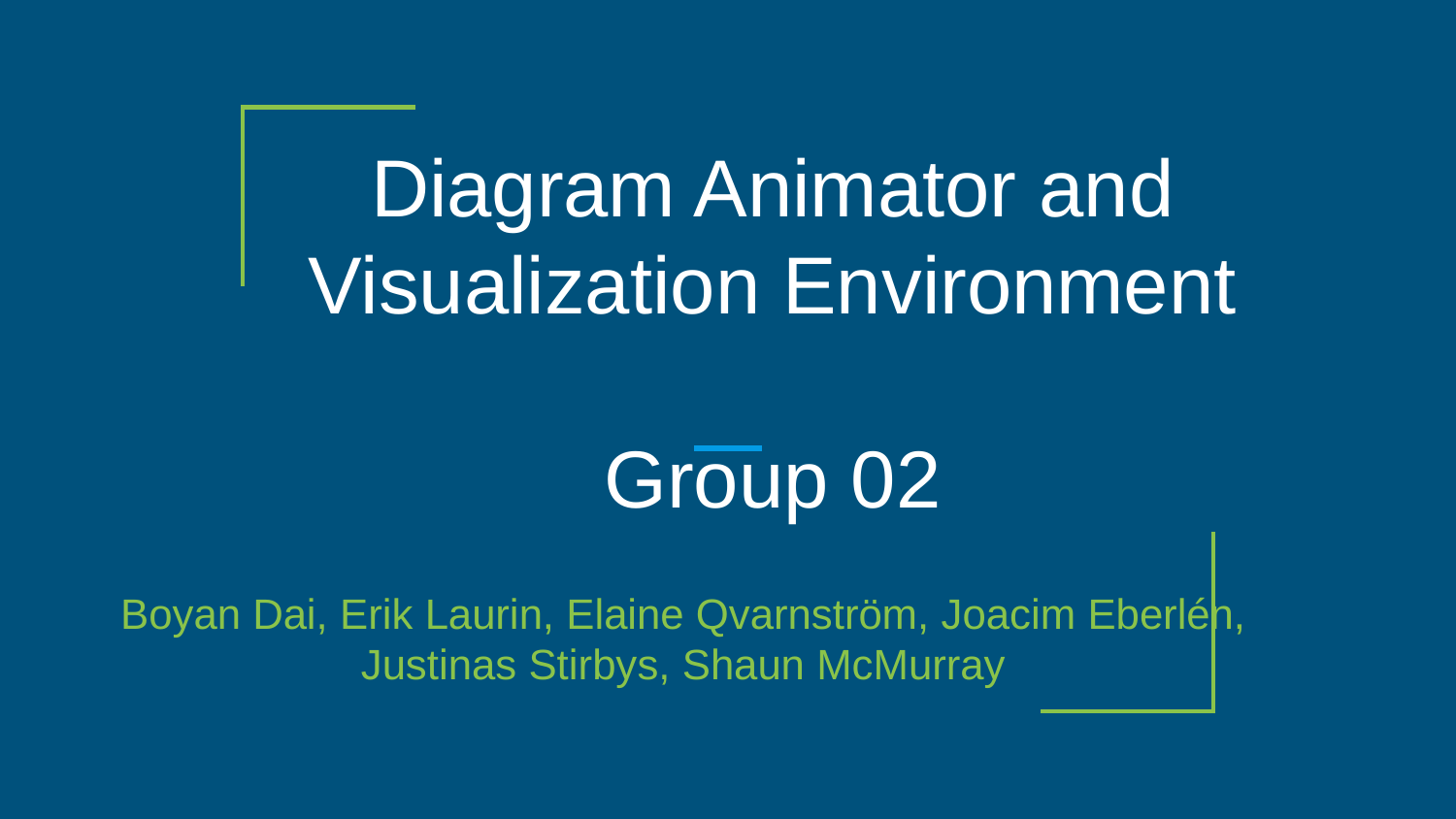

# Diagram Animator and Visualization Environment

Group 02

Boyan Dai, Erik Laurin, Elaine Qvarnström, Joacim Eberlén, Justinas Stirbys, Shaun McMurray